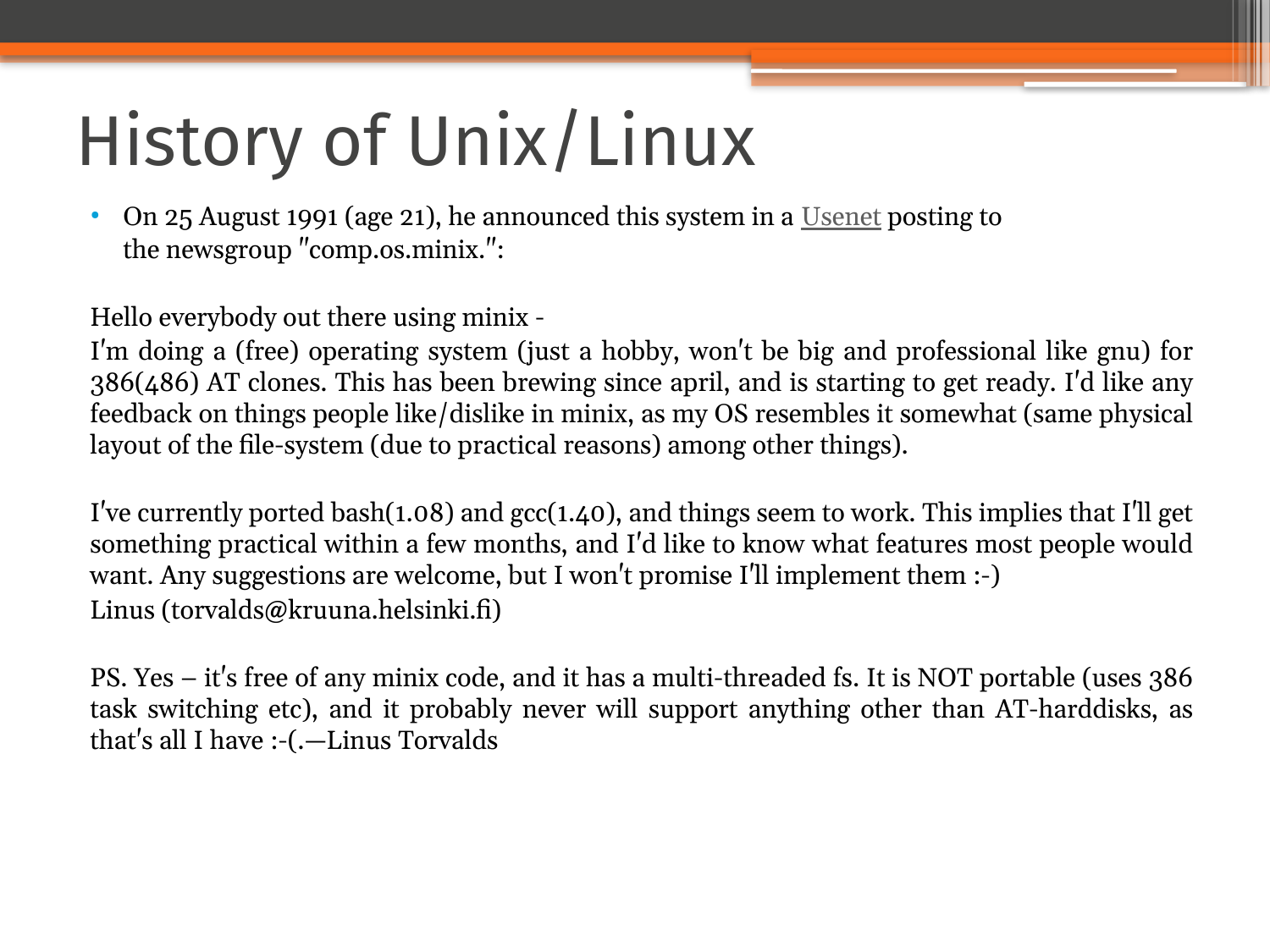

# History of Unix/Linux
On 25 August 1991 (age 21), he announced this system in a Usenet posting to the newsgroup "comp.os.minix.":

Hello everybody out there using minix -
I'm doing a (free) operating system (just a hobby, won't be big and professional like gnu) for 386(486) AT clones. This has been brewing since april, and is starting to get ready. I'd like any feedback on things people like/dislike in minix, as my OS resembles it somewhat (same physical layout of the file-system (due to practical reasons) among other things).

I've currently ported bash(1.08) and gcc(1.40), and things seem to work. This implies that I'll get something practical within a few months, and I'd like to know what features most people would want. Any suggestions are welcome, but I won't promise I'll implement them :-)
Linus (torvalds@kruuna.helsinki.fi)

PS. Yes – it's free of any minix code, and it has a multi-threaded fs. It is NOT portable (uses 386 task switching etc), and it probably never will support anything other than AT-harddisks, as that's all I have :-(.—Linus Torvalds